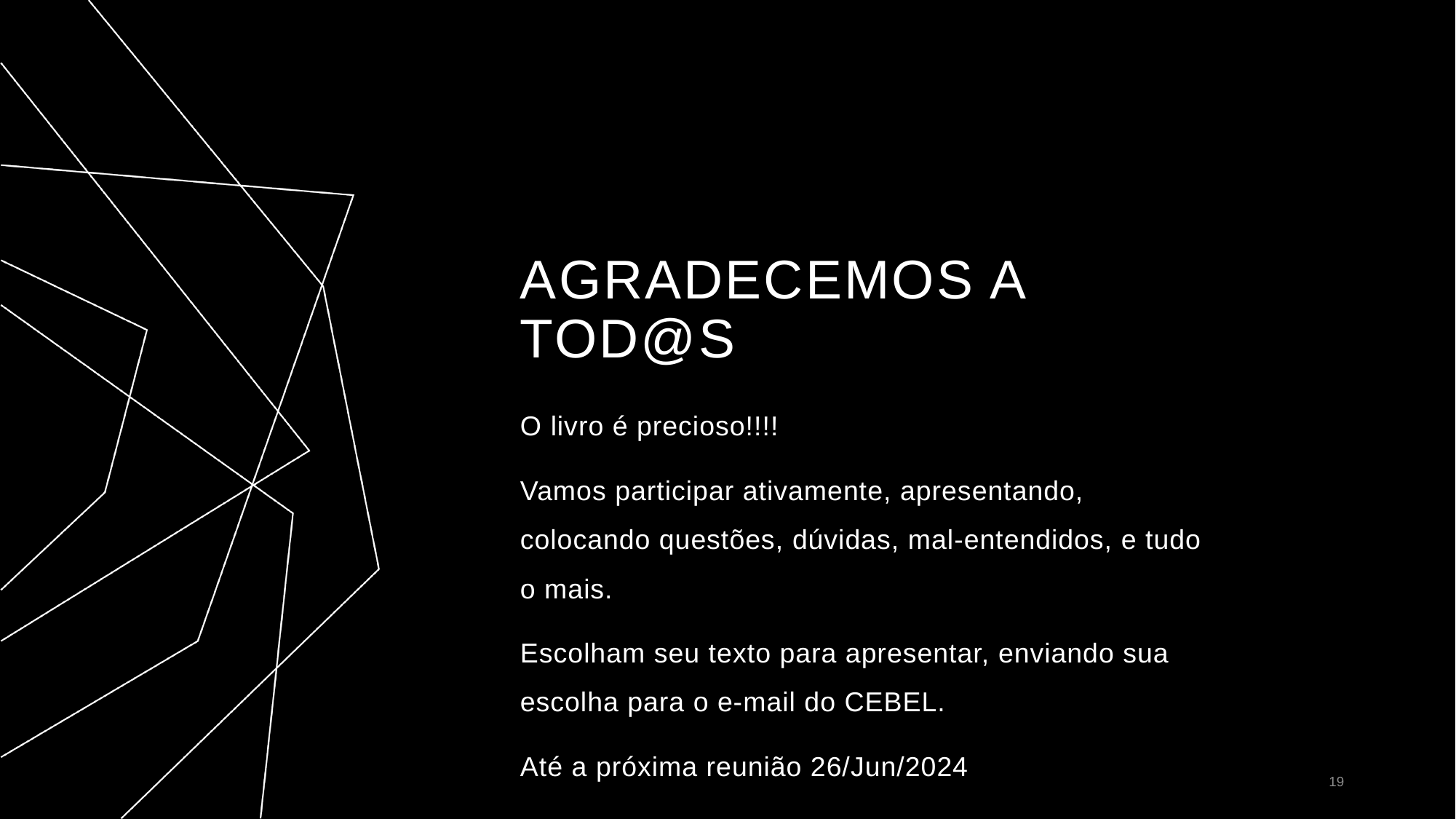

# AGRADECEMOS A TOD@S
O livro é precioso!!!!
Vamos participar ativamente, apresentando, colocando questões, dúvidas, mal-entendidos, e tudo o mais.
Escolham seu texto para apresentar, enviando sua escolha para o e-mail do CEBEL.
Até a próxima reunião 26/Jun/2024
19